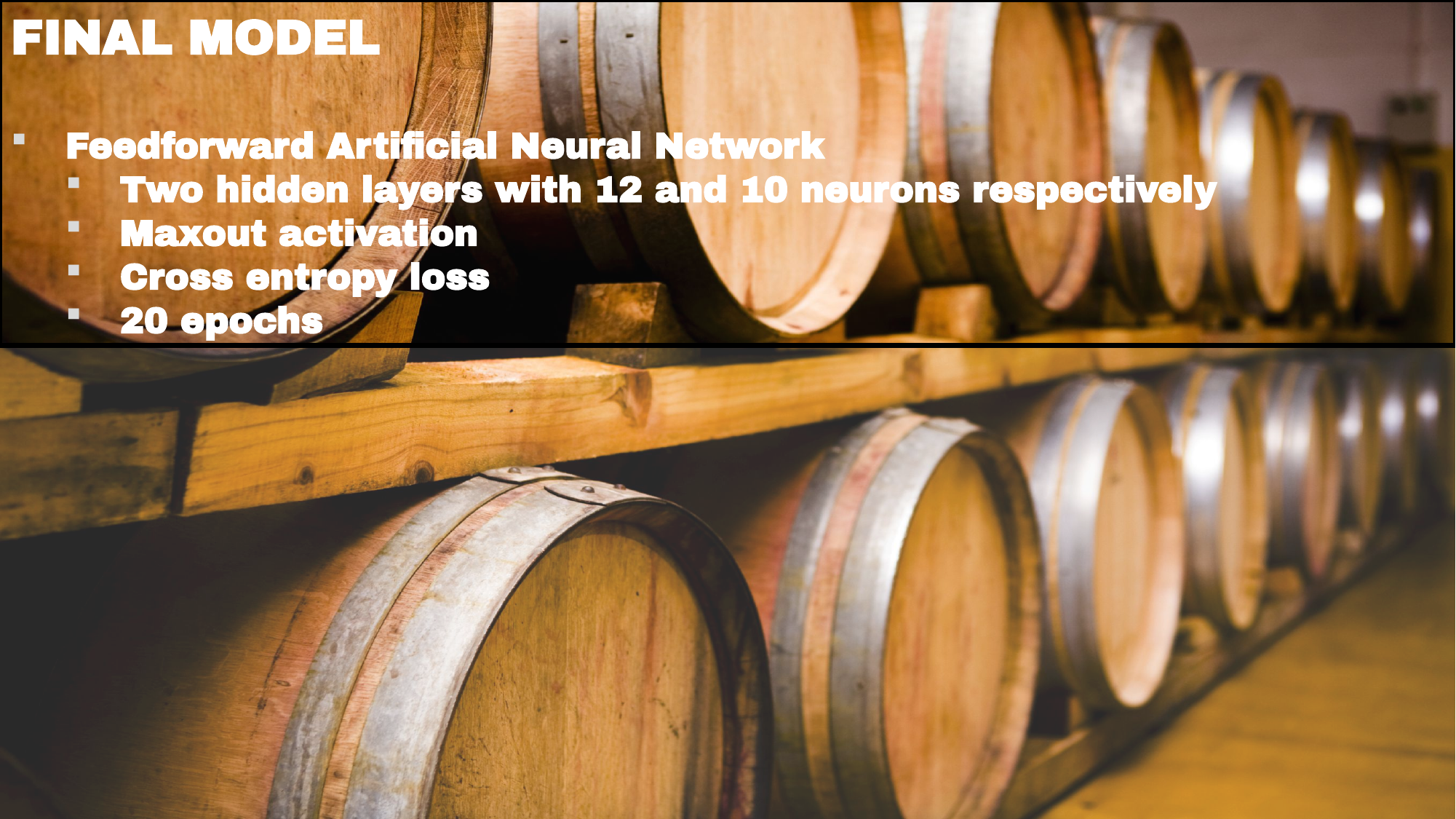

FINAL MODEL
Feedforward Artificial Neural Network
Two hidden layers with 12 and 10 neurons respectively
Maxout activation
Cross entropy loss
20 epochs